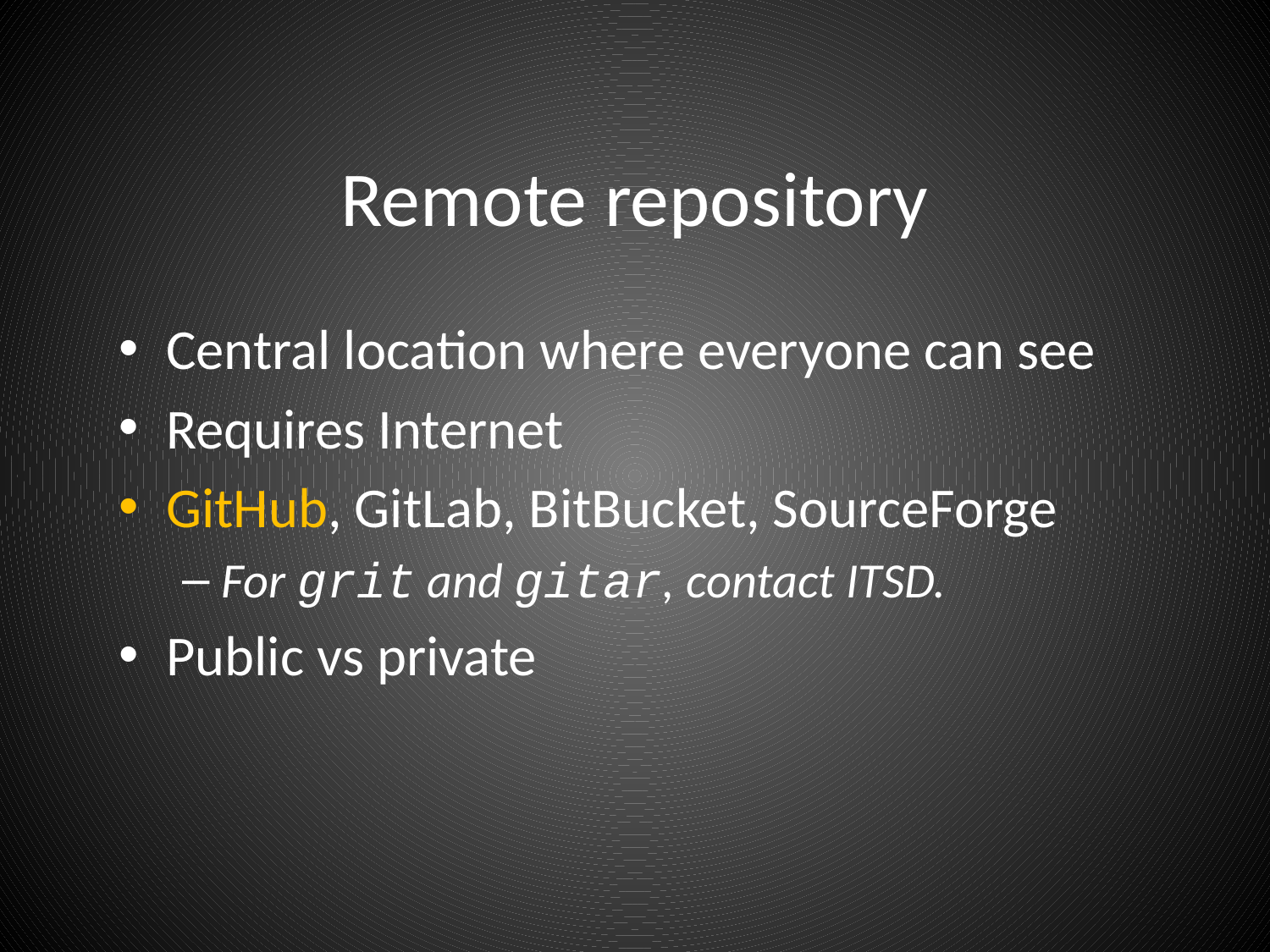

# Remote repository
Central location where everyone can see
Requires Internet
GitHub, GitLab, BitBucket, SourceForge
For grit and gitar, contact ITSD.
Public vs private